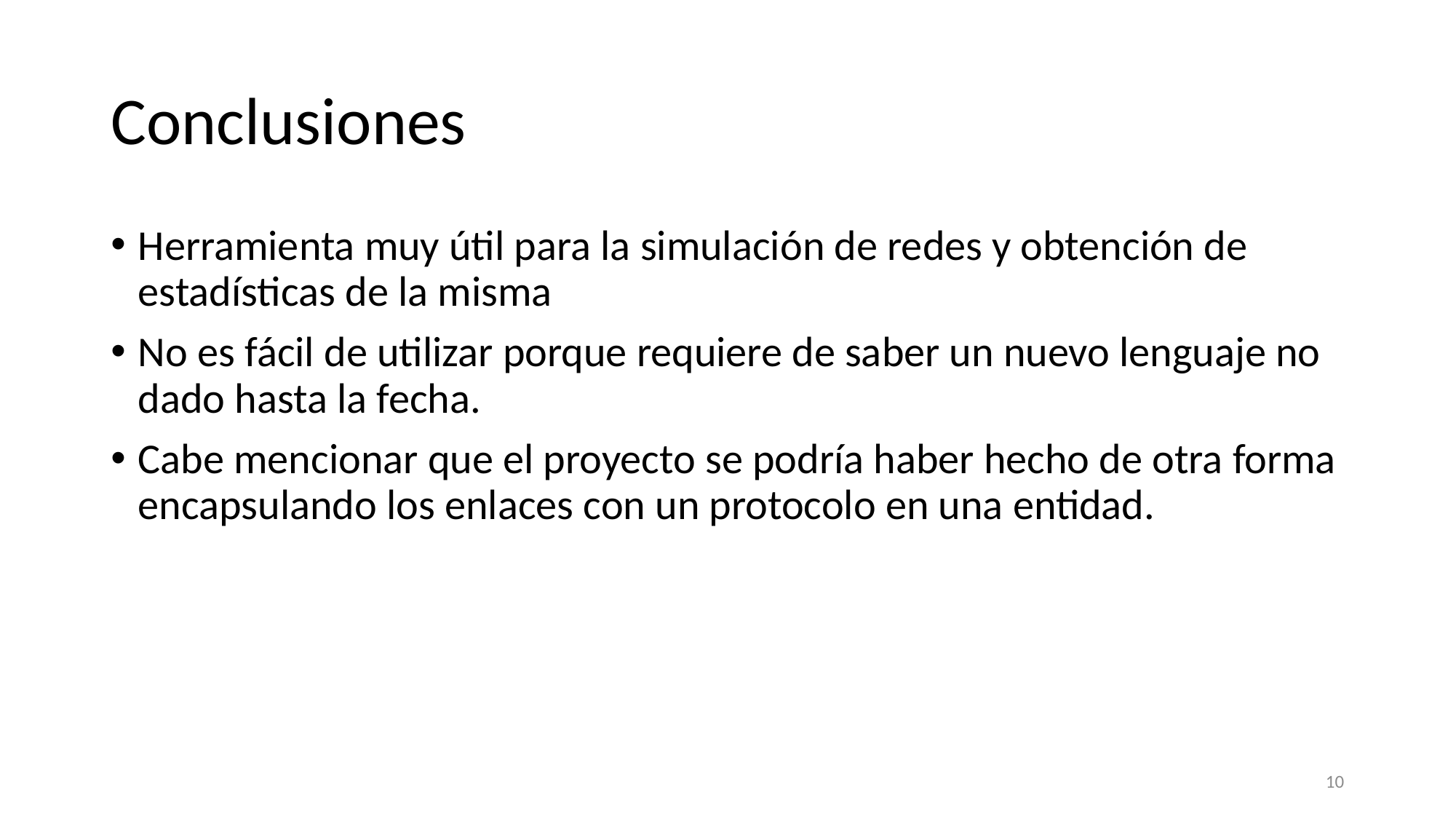

# Conclusiones
Herramienta muy útil para la simulación de redes y obtención de estadísticas de la misma
No es fácil de utilizar porque requiere de saber un nuevo lenguaje no dado hasta la fecha.
Cabe mencionar que el proyecto se podría haber hecho de otra forma encapsulando los enlaces con un protocolo en una entidad.
10